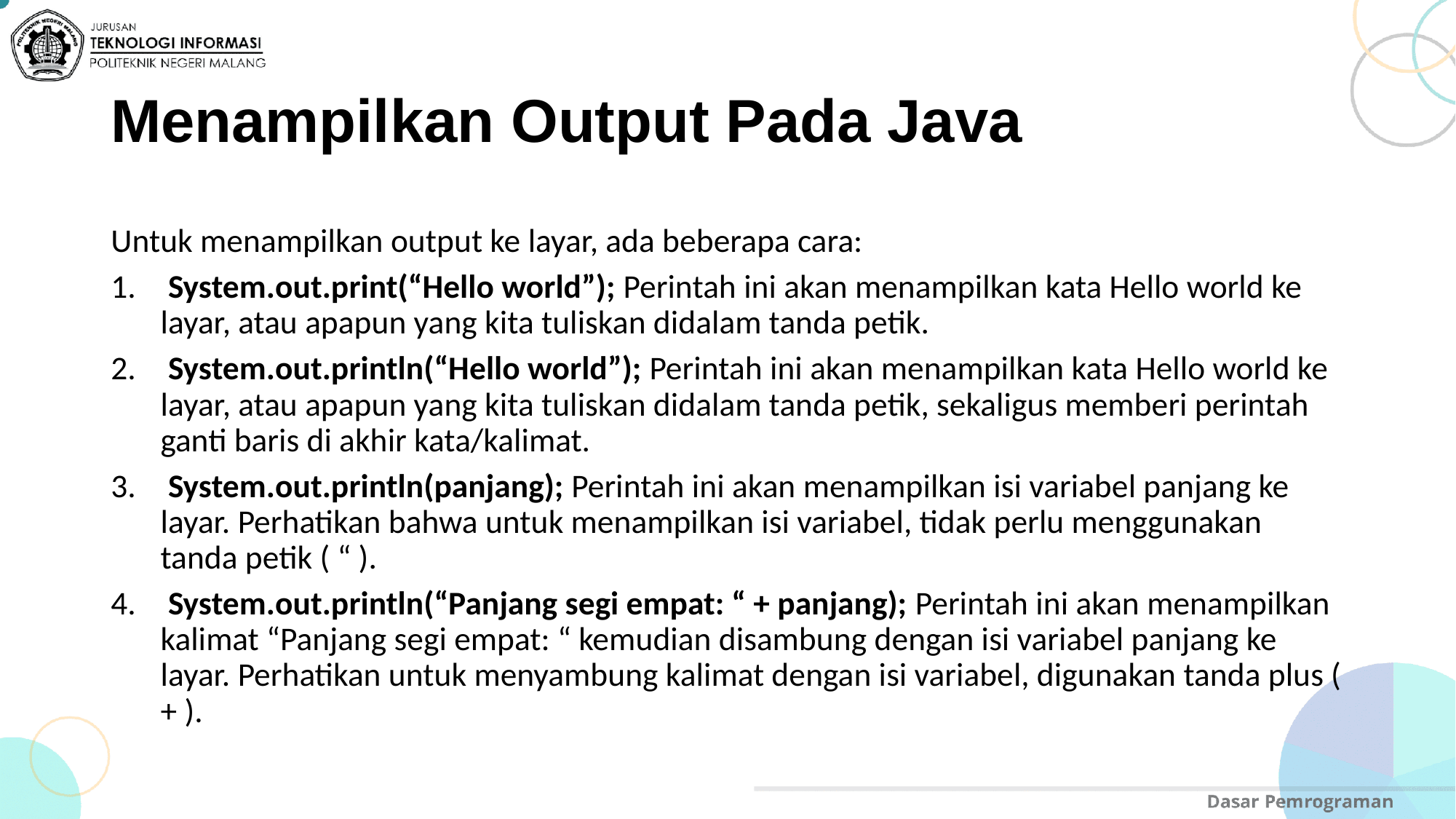

# Menampilkan Output Pada Java
Untuk menampilkan output ke layar, ada beberapa cara:
 System.out.print(“Hello world”); Perintah ini akan menampilkan kata Hello world ke layar, atau apapun yang kita tuliskan didalam tanda petik.
 System.out.println(“Hello world”); Perintah ini akan menampilkan kata Hello world ke layar, atau apapun yang kita tuliskan didalam tanda petik, sekaligus memberi perintah ganti baris di akhir kata/kalimat.
 System.out.println(panjang); Perintah ini akan menampilkan isi variabel panjang ke layar. Perhatikan bahwa untuk menampilkan isi variabel, tidak perlu menggunakan tanda petik ( “ ).
 System.out.println(“Panjang segi empat: “ + panjang); Perintah ini akan menampilkan kalimat “Panjang segi empat: “ kemudian disambung dengan isi variabel panjang ke layar. Perhatikan untuk menyambung kalimat dengan isi variabel, digunakan tanda plus ( + ).